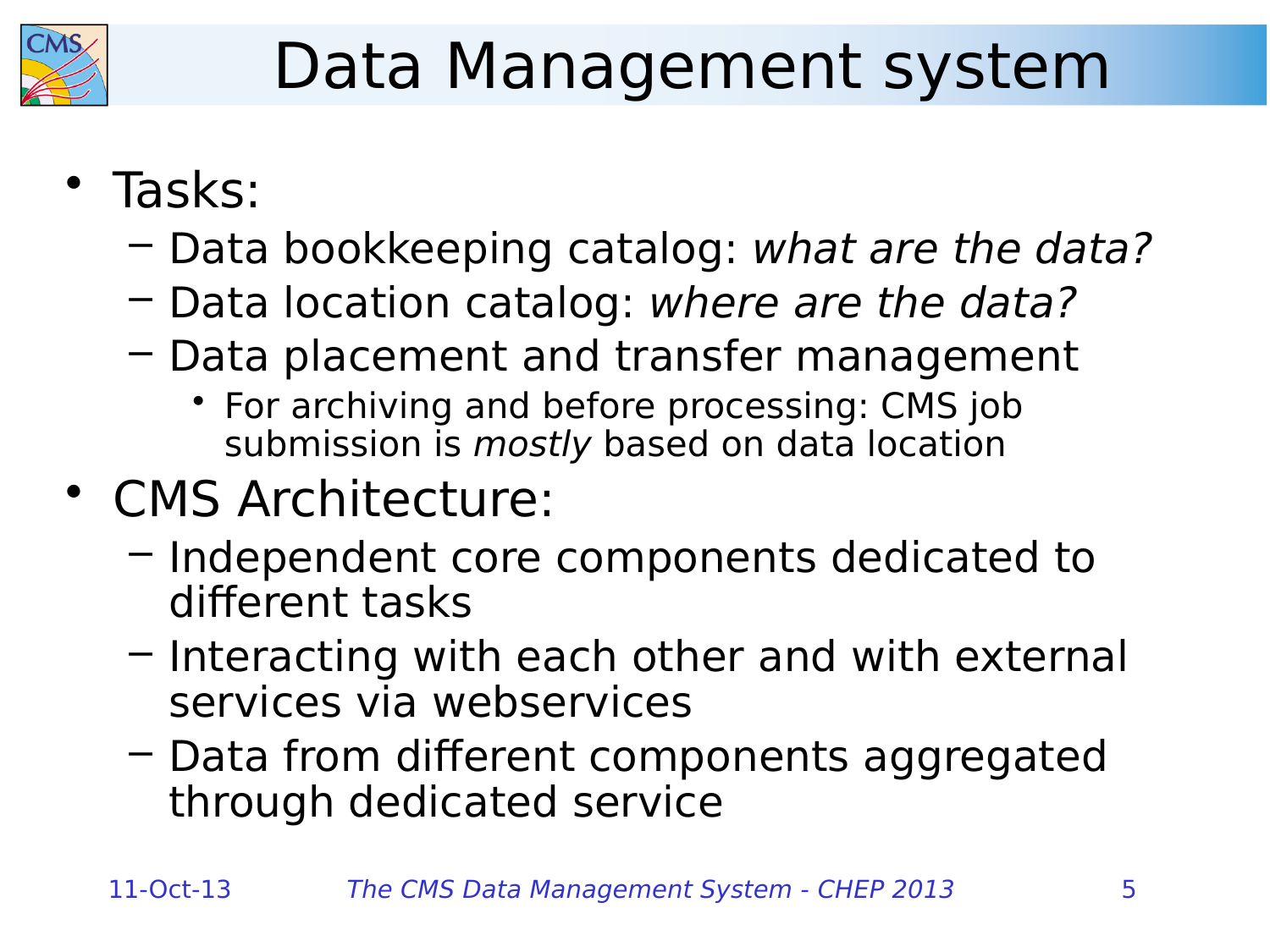

Data Management system
Tasks:
Data bookkeeping catalog: what are the data?
Data location catalog: where are the data?
Data placement and transfer management
For archiving and before processing: CMS job submission is mostly based on data location
CMS Architecture:
Independent core components dedicated to different tasks
Interacting with each other and with external services via webservices
Data from different components aggregated through dedicated service

11-Oct-13
The CMS Data Management System - CHEP 2013
5